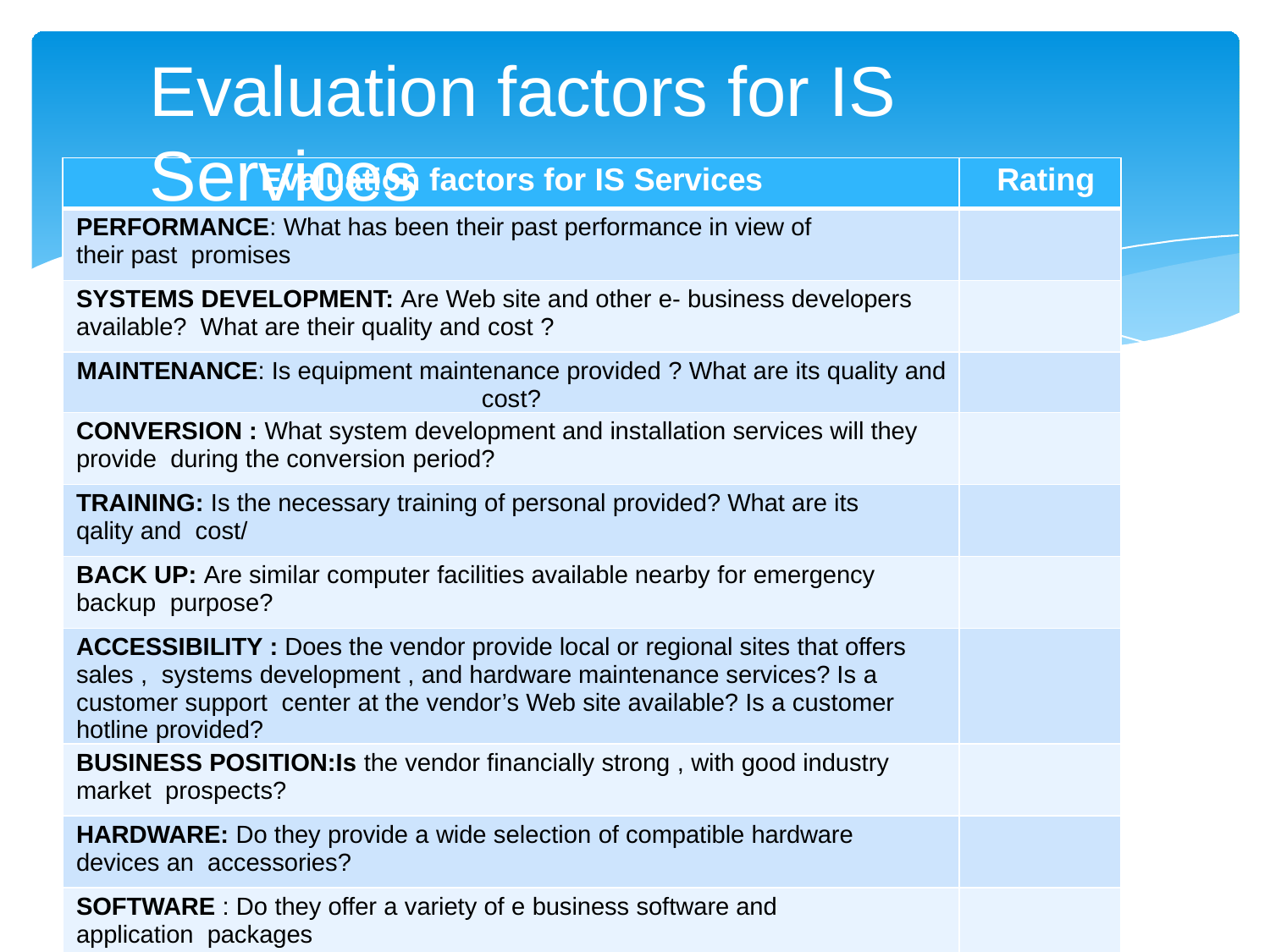

# Evaluation factors for IS Services
| Evaluation factors for IS Services | Rating |
| --- | --- |
| PERFORMANCE: What has been their past performance in view of their past promises |  |
| SYSTEMS DEVELOPMENT: Are Web site and other e- business developers available? What are their quality and cost ? |  |
| MAINTENANCE: Is equipment maintenance provided ? What are its quality and cost? |  |
| CONVERSION : What system development and installation services will they provide during the conversion period? |  |
| TRAINING: Is the necessary training of personal provided? What are its qality and cost/ |  |
| BACK UP: Are similar computer facilities available nearby for emergency backup purpose? |  |
| ACCESSIBILITY : Does the vendor provide local or regional sites that offers sales , systems development , and hardware maintenance services? Is a customer support center at the vendor’s Web site available? Is a customer hotline provided? |  |
| BUSINESS POSITION:Is the vendor financially strong , with good industry market prospects? |  |
| HARDWARE: Do they provide a wide selection of compatible hardware devices an accessories? |  |
| SOFTWARE : Do they offer a variety of e business software and application packages |  |
|  |  |